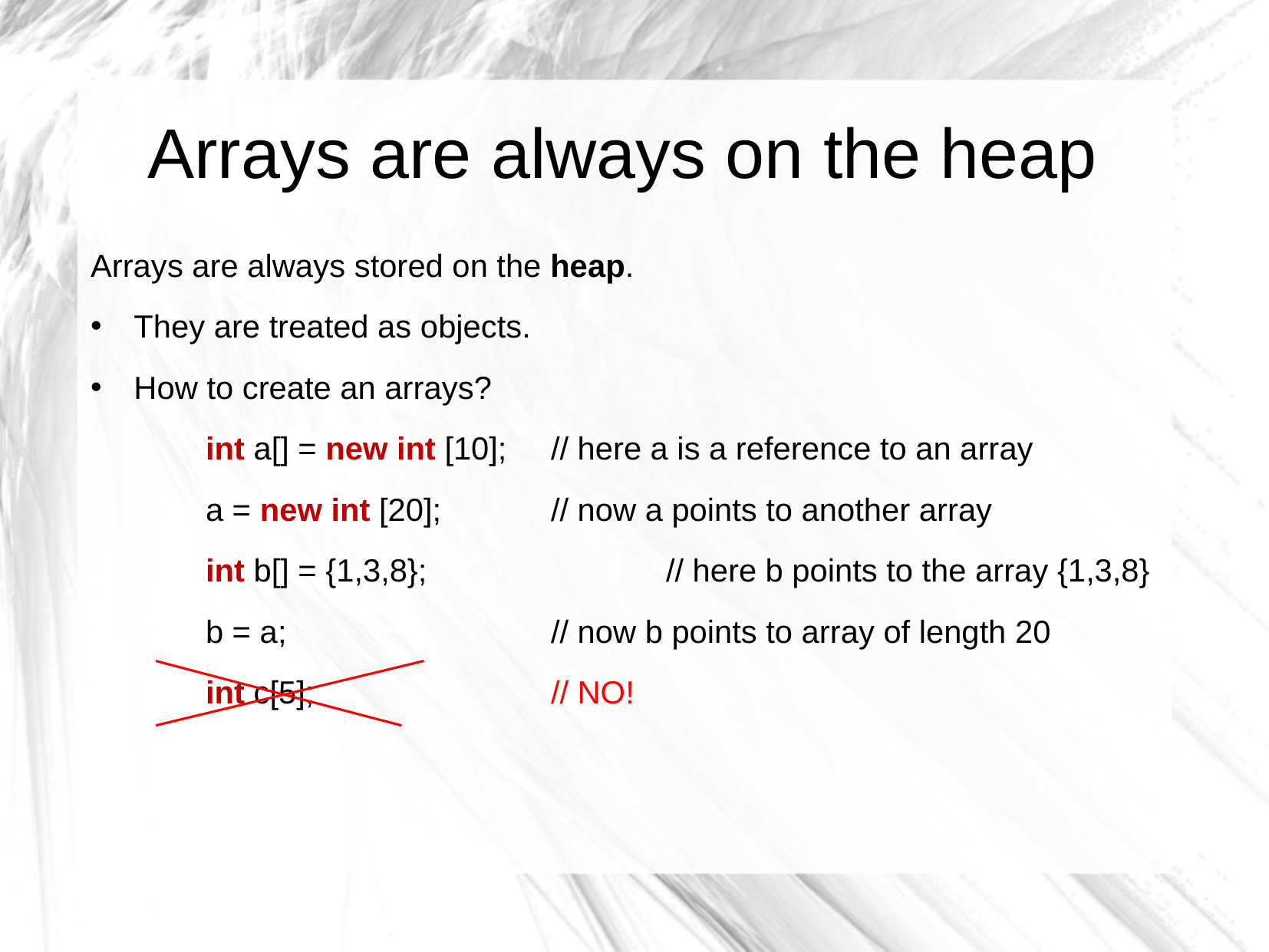

Arrays are always on the heap
Arrays are always stored on the heap.
They are treated as objects.
How to create an arrays?
	int a[] = new int [10]; 	// here a is a reference to an array
	a = new int [20]; 	// now a points to another array
	int b[] = {1,3,8}; 		// here b points to the array {1,3,8}
	b = a; 			// now b points to array of length 20
	int c[5]; 		// NO!